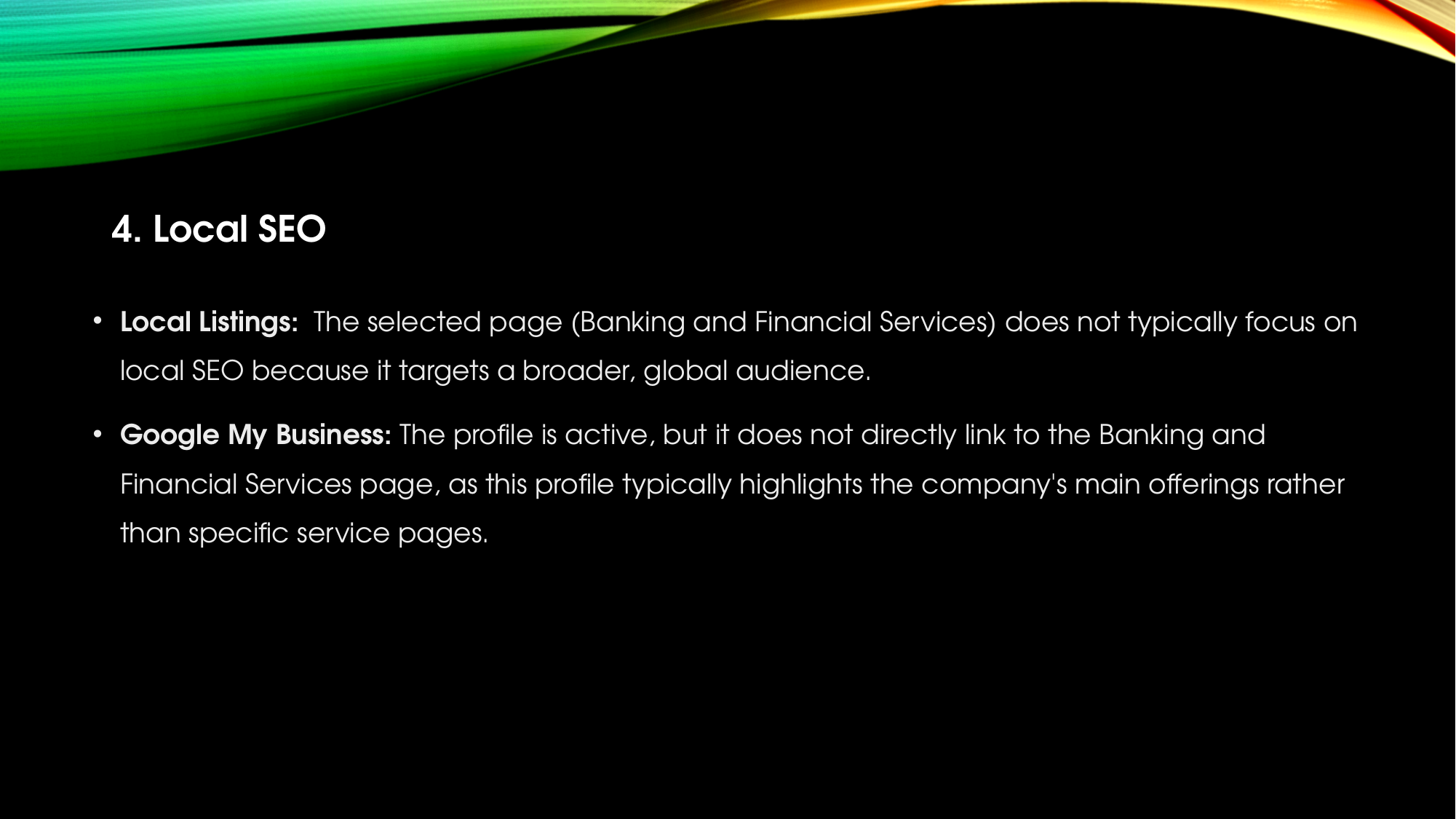

4. Local SEO
Local Listings:  The selected page (Banking and Financial Services) does not typically focus on local SEO because it targets a broader, global audience.
Google My Business: The profile is active, but it does not directly link to the Banking and Financial Services page, as this profile typically highlights the company's main offerings rather than specific service pages.